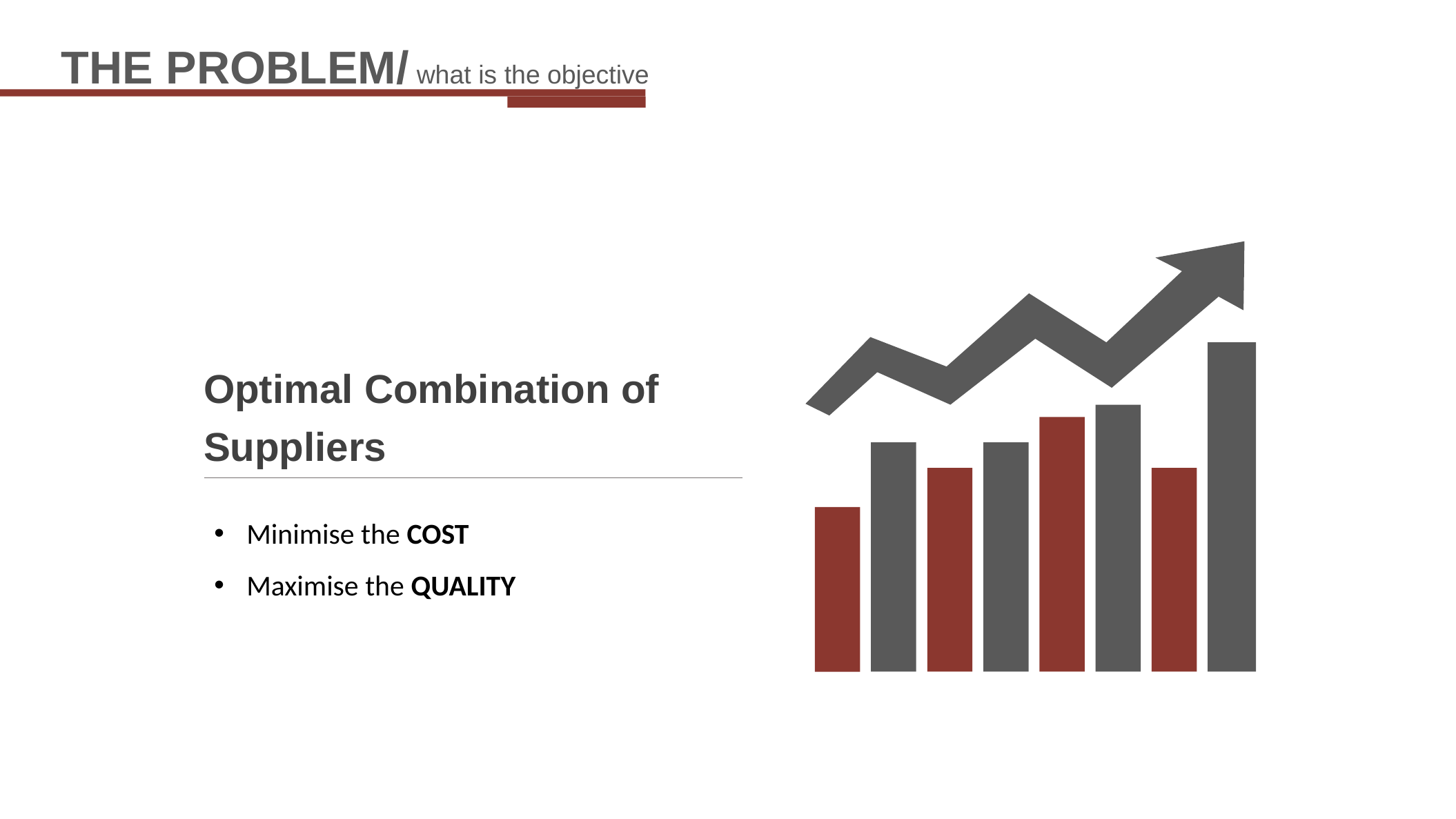

THE PROBLEM/ what is the objective

Optimal Combination of Suppliers
Minimise the COST
Maximise the QUALITY